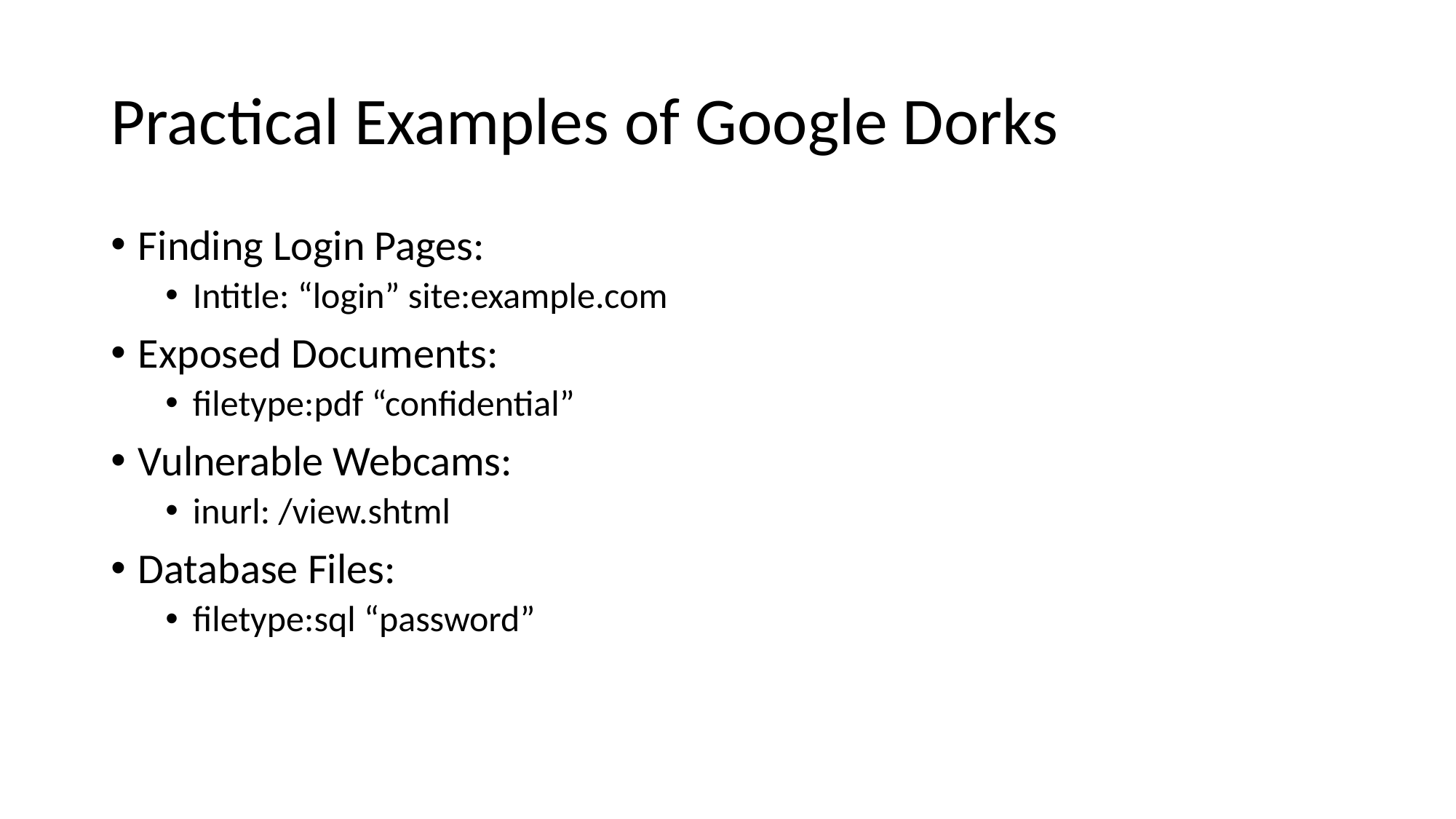

# Practical Examples of Google Dorks
Finding Login Pages:
Intitle: “login” site:example.com
Exposed Documents:
filetype:pdf “confidential”
Vulnerable Webcams:
inurl: /view.shtml
Database Files:
filetype:sql “password”